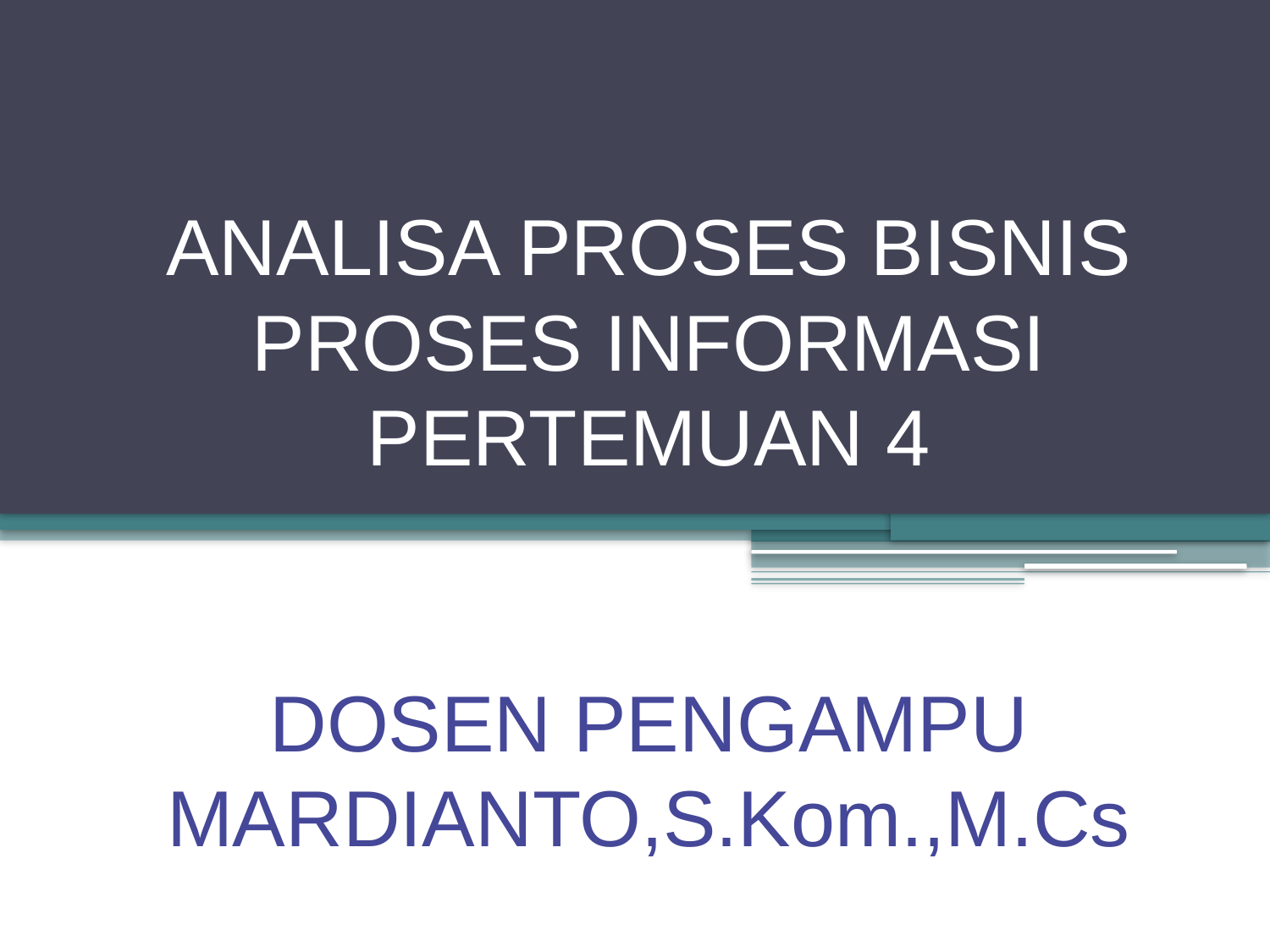

# ANALISA PROSES BISNIS PROSES INFORMASI PERTEMUAN 4 DOSEN PENGAMPU MARDIANTO,S.Kom.,M.Cs